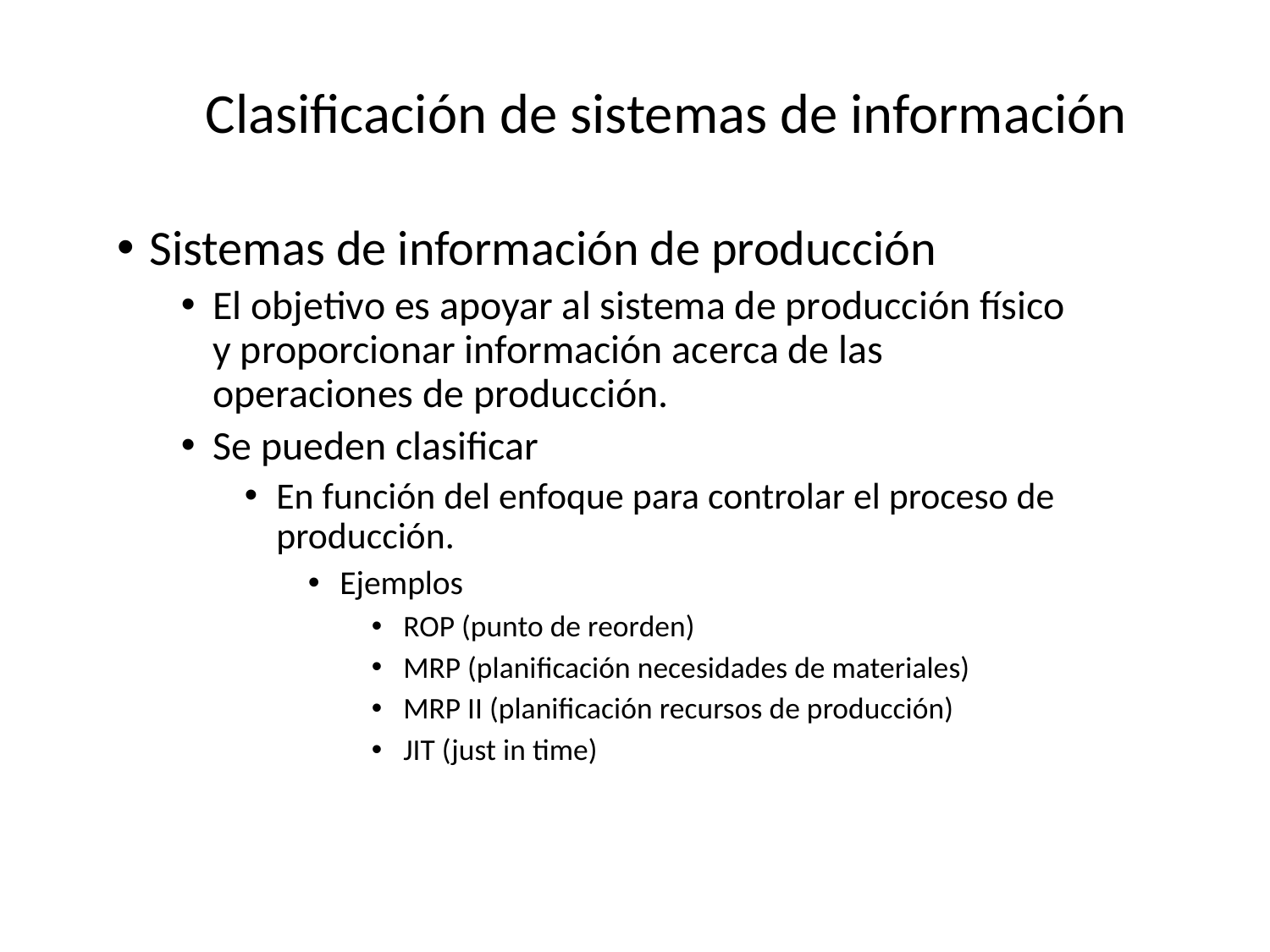

# Clasificación de sistemas de información
Sistemas de información de producción
El objetivo es apoyar al sistema de producción físico y proporcionar información acerca de las operaciones de producción.
Se pueden clasificar
En función del enfoque para controlar el proceso de producción.
Ejemplos
ROP (punto de reorden)
MRP (planificación necesidades de materiales)
MRP II (planificación recursos de producción)
JIT (just in time)